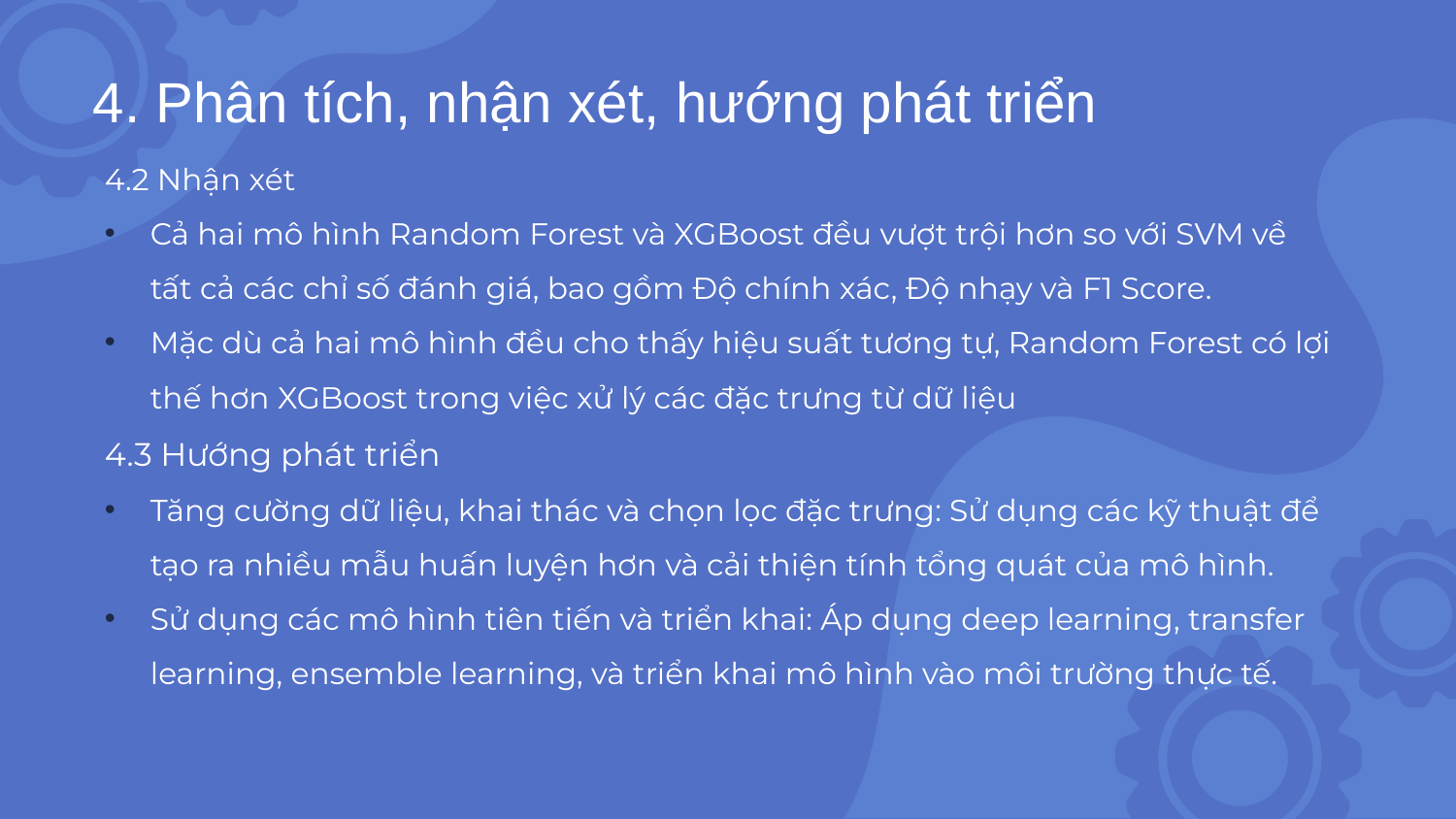

# 4. Phân tích, nhận xét, hướng phát triển
4.2 Nhận xét
Cả hai mô hình Random Forest và XGBoost đều vượt trội hơn so với SVM về tất cả các chỉ số đánh giá, bao gồm Độ chính xác, Độ nhạy và F1 Score.
Mặc dù cả hai mô hình đều cho thấy hiệu suất tương tự, Random Forest có lợi thế hơn XGBoost trong việc xử lý các đặc trưng từ dữ liệu
4.3 Hướng phát triển
Tăng cường dữ liệu, khai thác và chọn lọc đặc trưng: Sử dụng các kỹ thuật để tạo ra nhiều mẫu huấn luyện hơn và cải thiện tính tổng quát của mô hình.
Sử dụng các mô hình tiên tiến và triển khai: Áp dụng deep learning, transfer learning, ensemble learning, và triển khai mô hình vào môi trường thực tế.